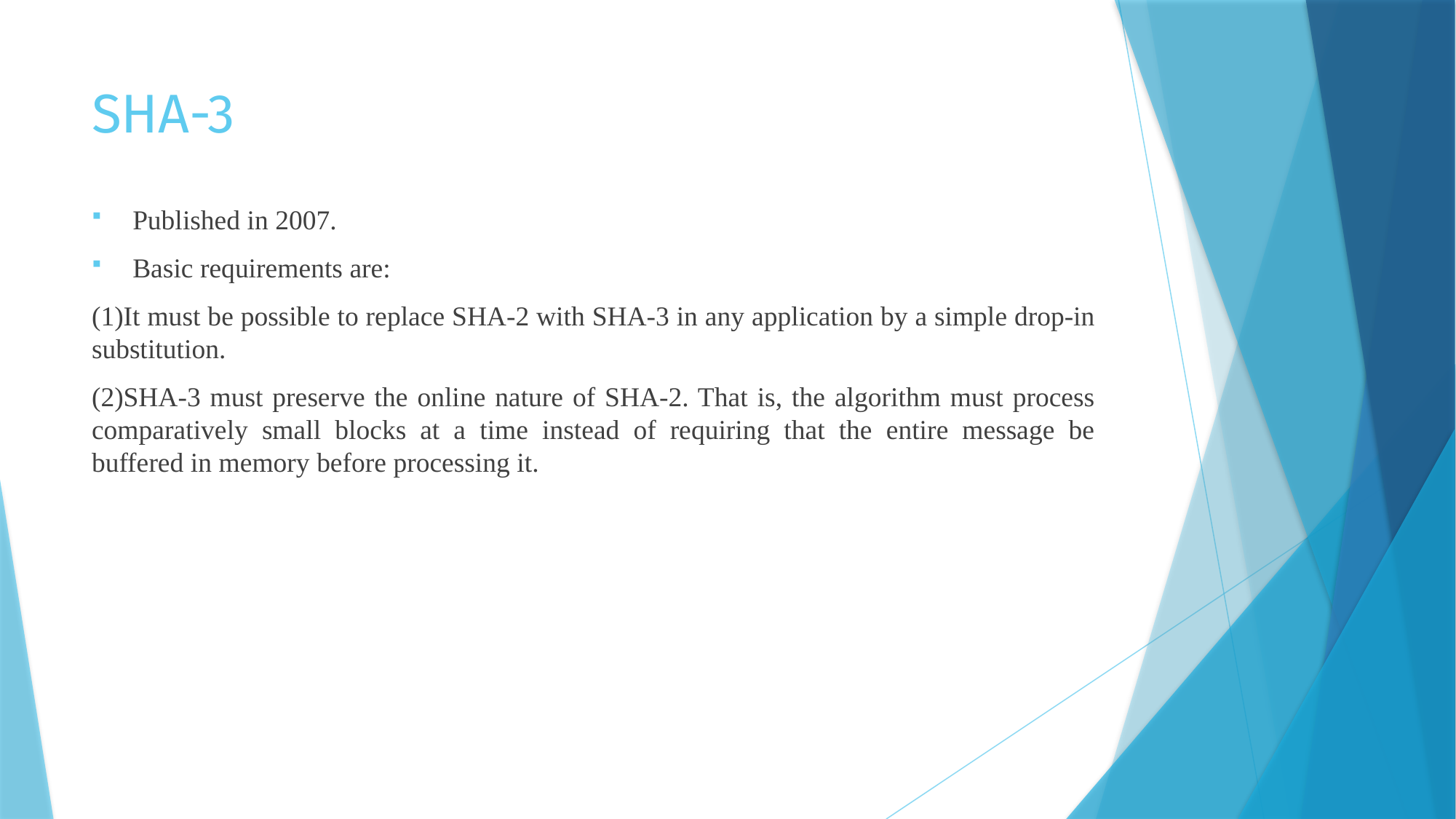

# SHA-3
Published in 2007.
Basic requirements are:
(1)It must be possible to replace SHA-2 with SHA-3 in any application by a simple drop-in substitution.
(2)SHA-3 must preserve the online nature of SHA-2. That is, the algorithm must process comparatively small blocks at a time instead of requiring that the entire message be buffered in memory before processing it.